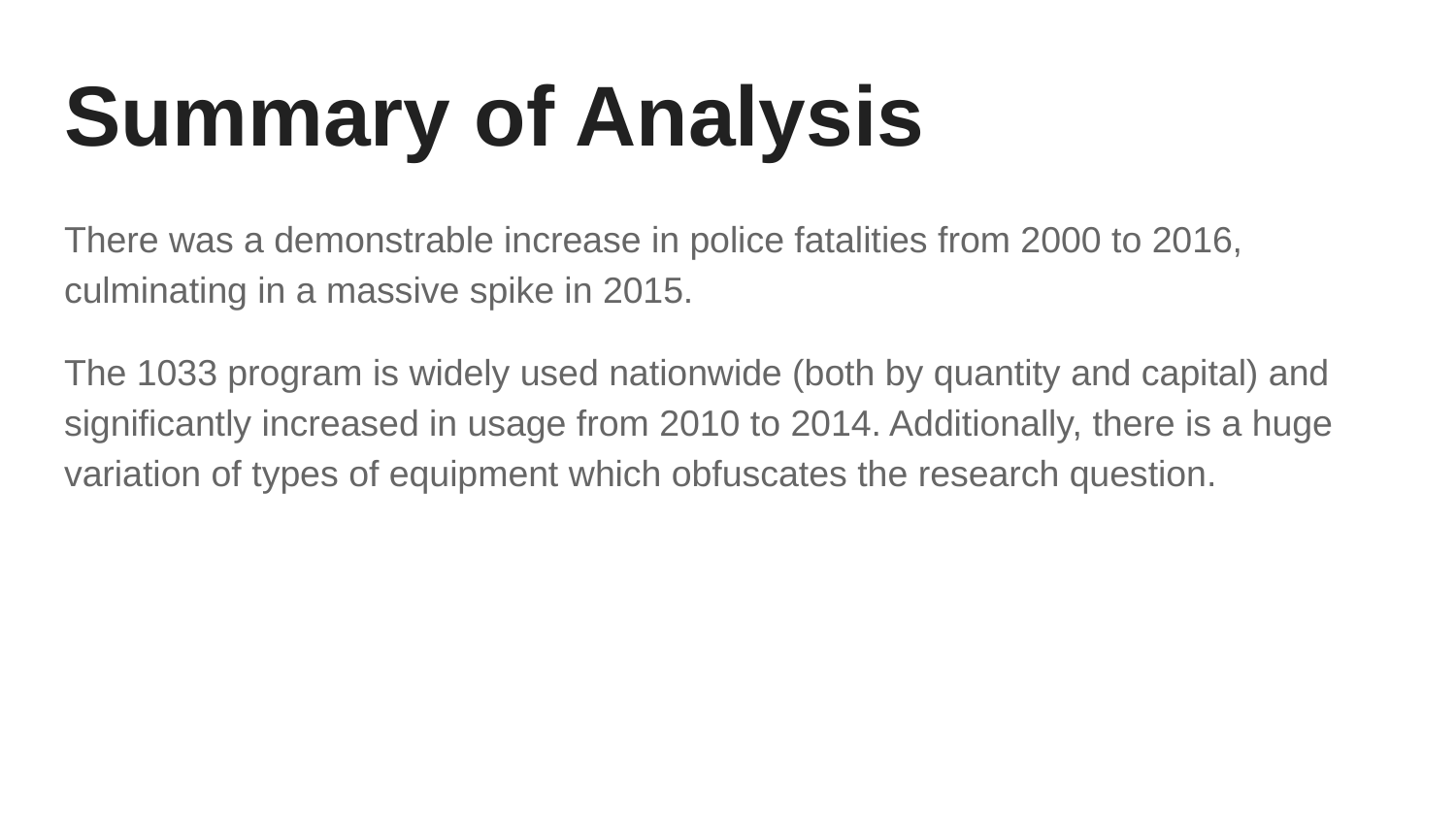

# Summary of Analysis
There was a demonstrable increase in police fatalities from 2000 to 2016, culminating in a massive spike in 2015.
The 1033 program is widely used nationwide (both by quantity and capital) and significantly increased in usage from 2010 to 2014. Additionally, there is a huge variation of types of equipment which obfuscates the research question.